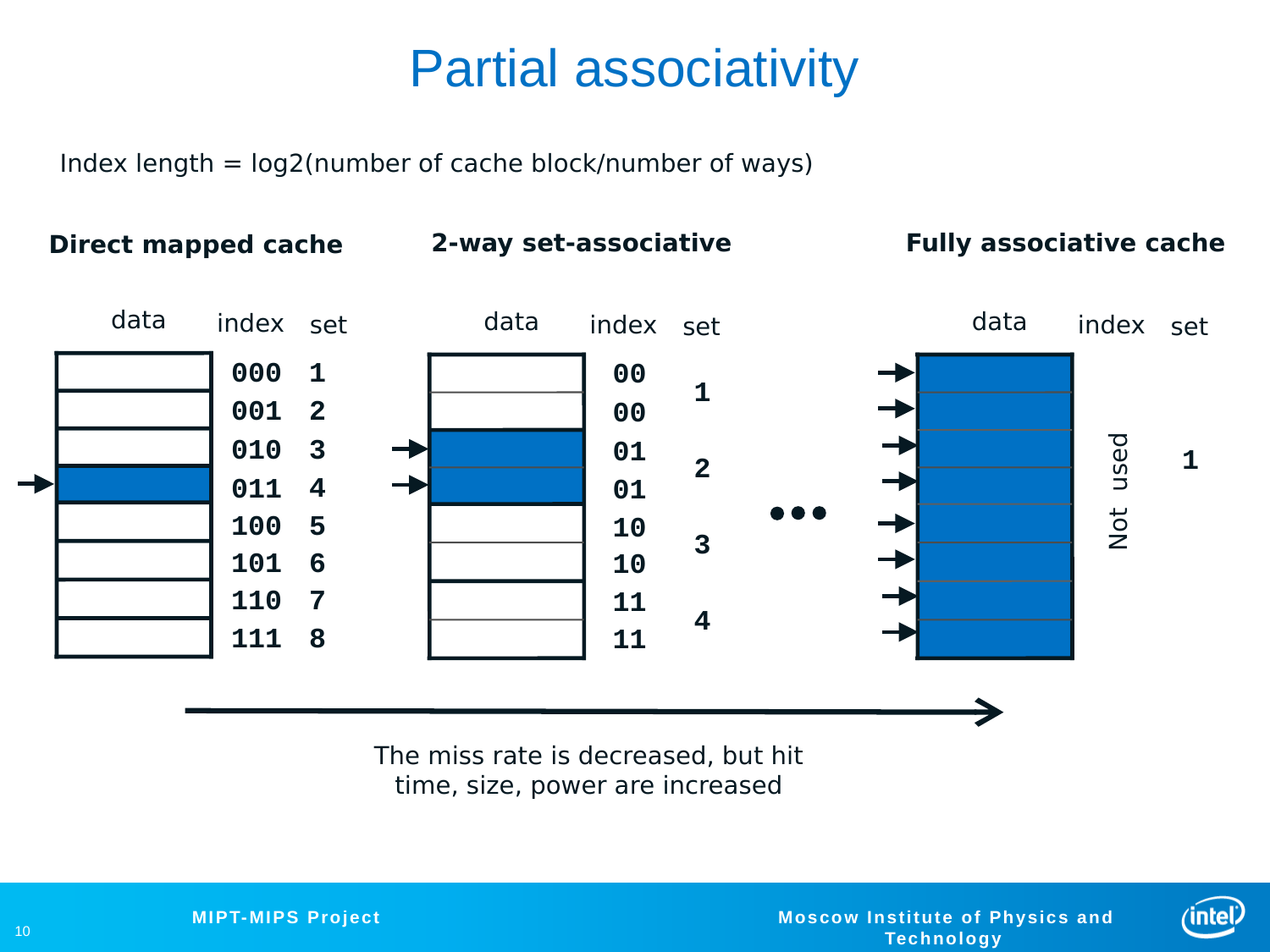

# Partial associativity
Index length = log2(number of cache block/number of ways)
Fully associative cache
2-way set-associative
Direct mapped cache

data
data
index
index
set
set

1

2

3

4

set

11

11

10

10

01

01

00

00

index

data

1

111

110

101

100

011

010

001

000

Not  used
8

7

6

5

4

3

2

1

The miss rate is decreased, but hit time, size, power are increased